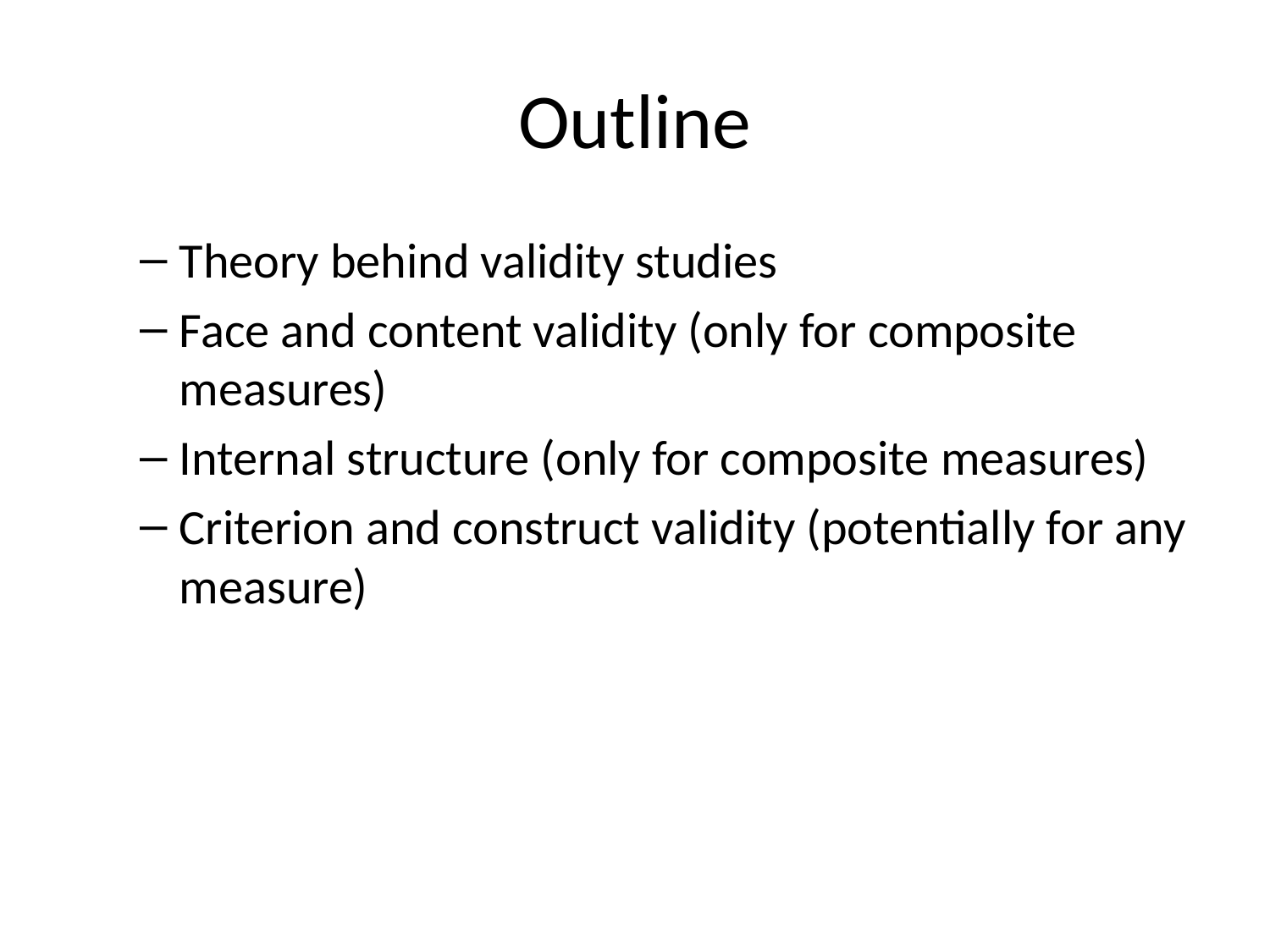

# Outline
Theory behind validity studies
Face and content validity (only for composite measures)
Internal structure (only for composite measures)
Criterion and construct validity (potentially for any measure)